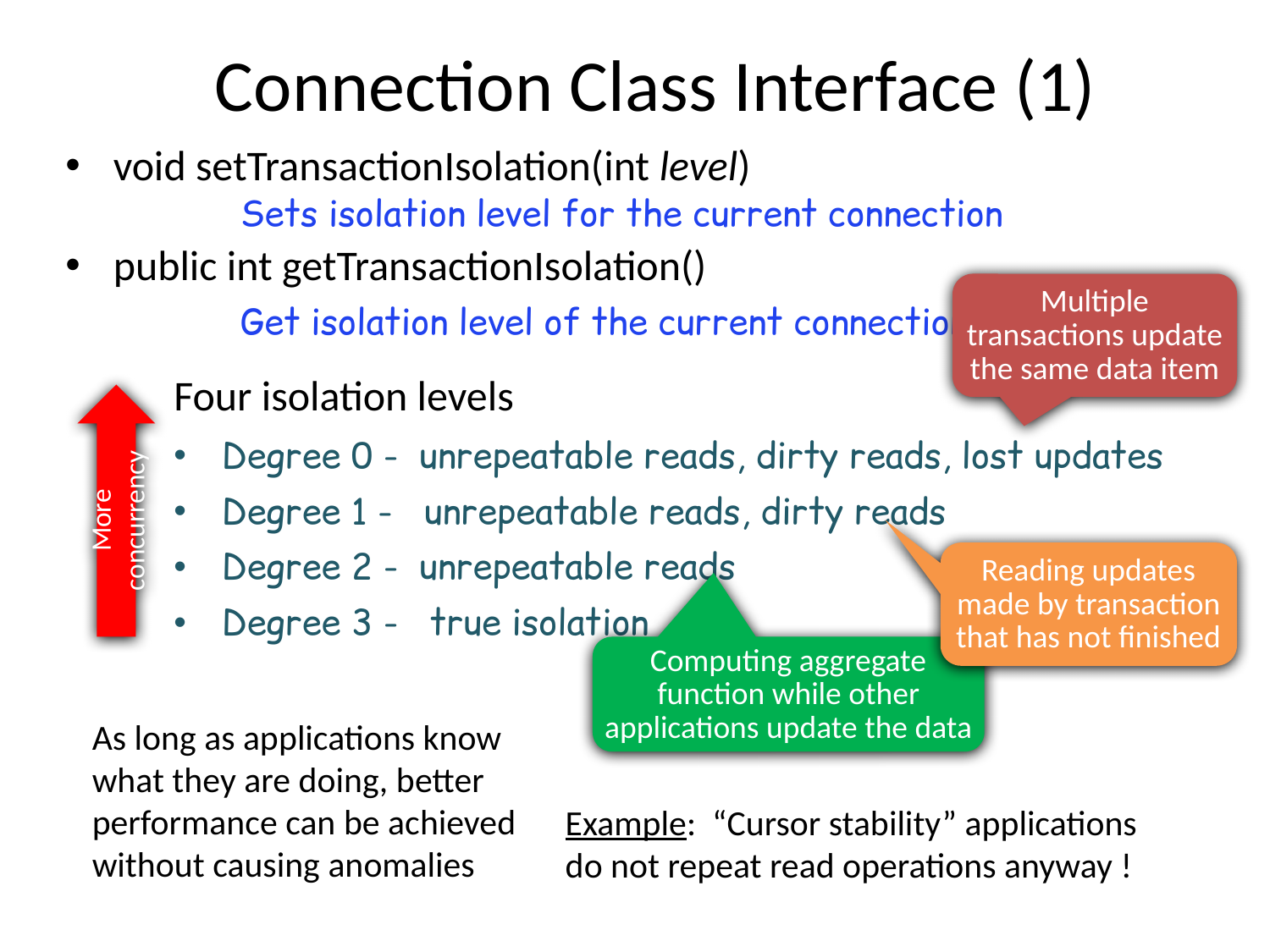

# Connection Class Interface (1)
void setTransactionIsolation(int level)
	Sets isolation level for the current connection
public int getTransactionIsolation()
		Get isolation level of the current connection

Multiple transactions update the same data item
Four isolation levels
Degree 0 -  unrepeatable reads, dirty reads, lost updates
Degree 1 -   unrepeatable reads, dirty reads
Degree 2 -  unrepeatable reads
Degree 3 -   true isolation
More concurrency
Reading updates made by transaction that has not finished
Computing aggregate function while other applications update the data
As long as applications know what they are doing, better performance can be achieved without causing anomalies
Example:  “Cursor stability” applications do not repeat read operations anyway !